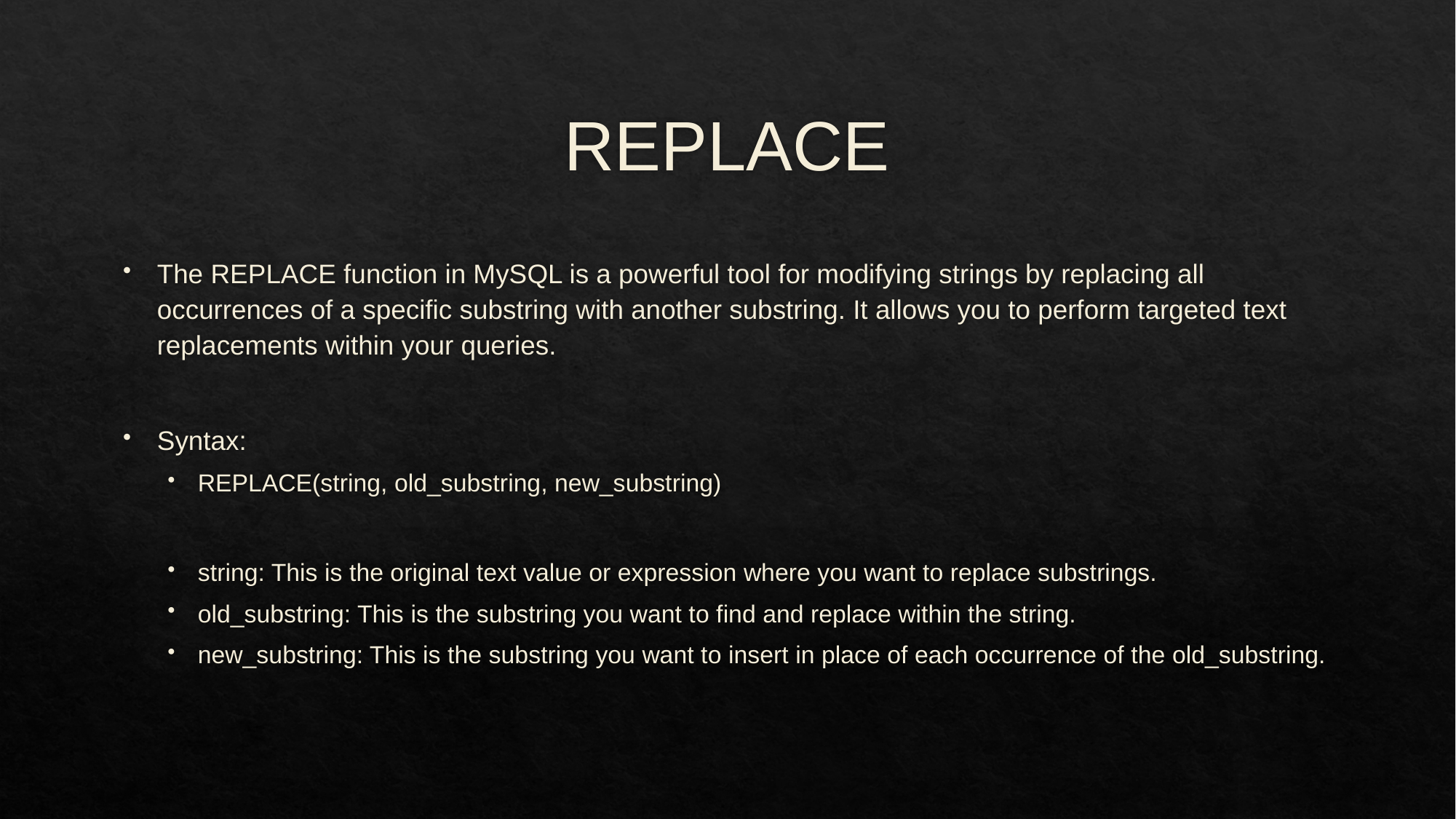

# REPLACE
The REPLACE function in MySQL is a powerful tool for modifying strings by replacing all occurrences of a specific substring with another substring. It allows you to perform targeted text replacements within your queries.

Syntax:
REPLACE(string, old_substring, new_substring)

string: This is the original text value or expression where you want to replace substrings.
old_substring: This is the substring you want to find and replace within the string.
new_substring: This is the substring you want to insert in place of each occurrence of the old_substring.